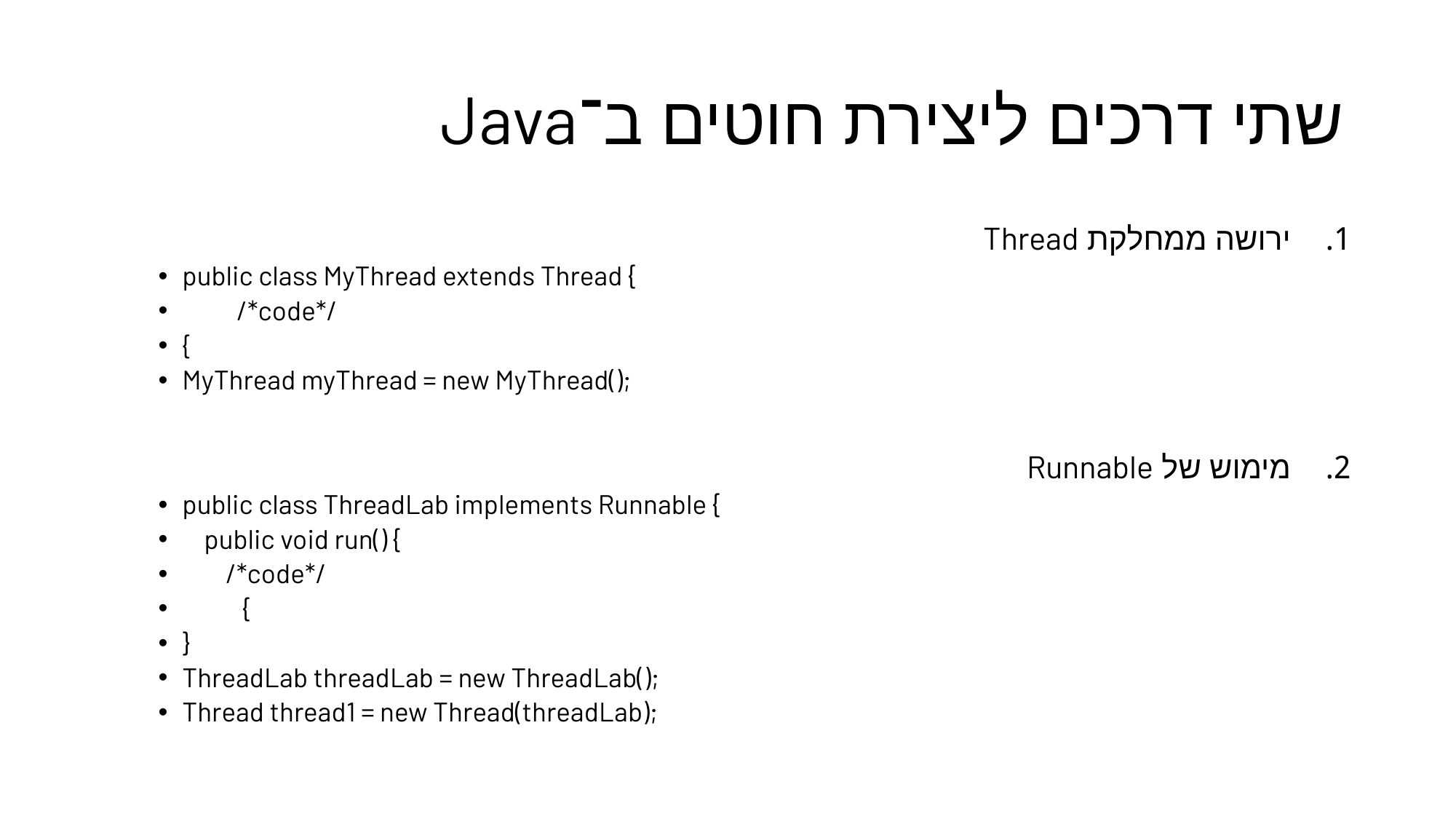

# שתי דרכים ליצירת חוטים ב־Java
ירושה ממחלקת Thread
public class MyThread extends Thread {
          /*code*/
{
MyThread myThread = new MyThread();

מימוש של Runnable
public class ThreadLab implements Runnable {
    public void run() {
        /*code*/
           {
}
ThreadLab threadLab = new ThreadLab();
Thread thread1 = new Thread(threadLab);